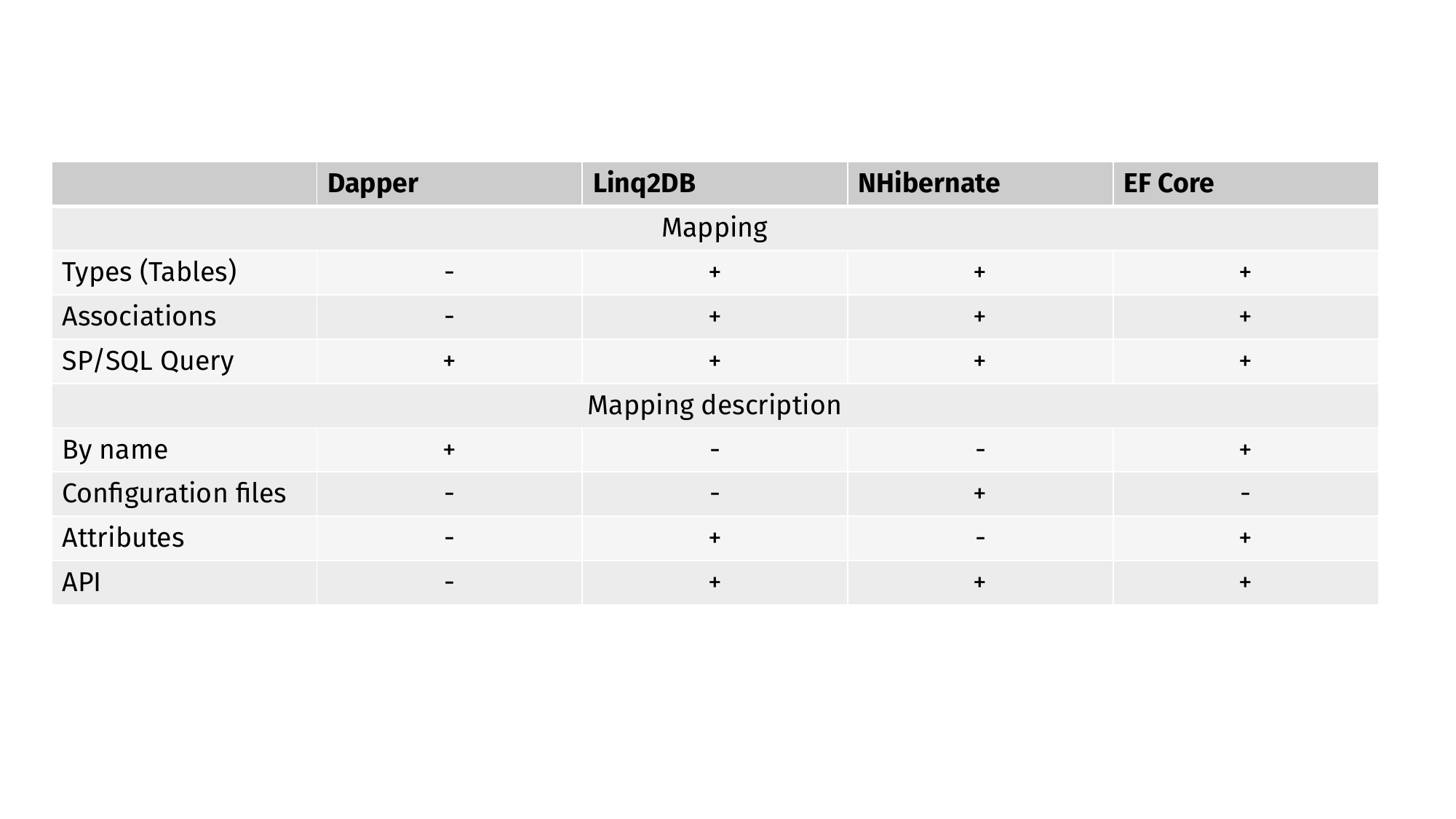

|  | Dapper | Linq2DB | NHibernate | EF Core |
| --- | --- | --- | --- | --- |
| Mapping |  |  |  |  |
| Types (Tables) | - | + | + | + |
| Associations | - | + | + | + |
| SP/SQL Query | + | + | + | + |
| Mapping description |  |  |  |  |
| By name | + | - | - | + |
| Configuration files | - | - | + | - |
| Attributes | - | + | - | + |
| API | - | + | + | + |